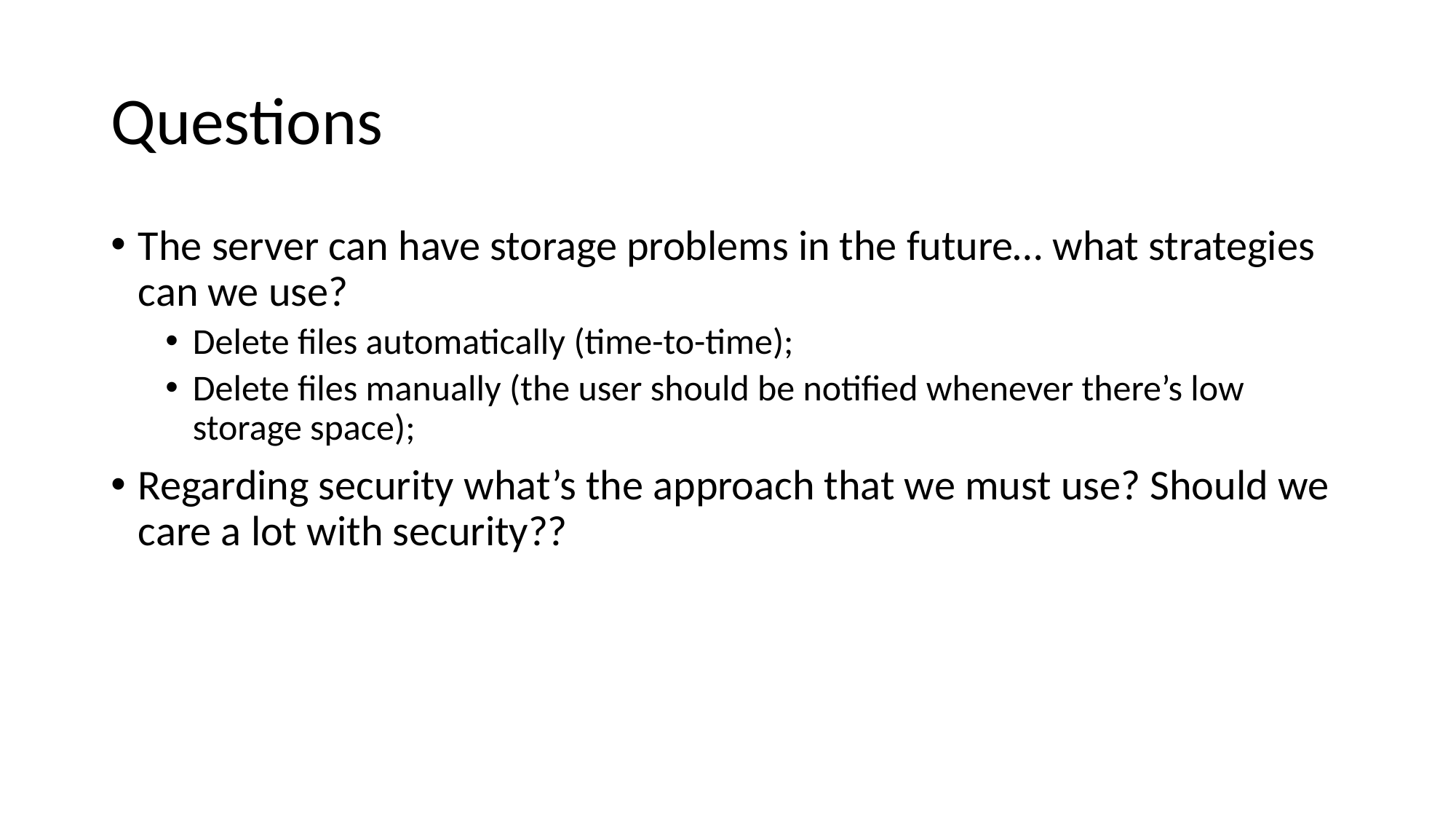

# Questions
The server can have storage problems in the future… what strategies can we use?
Delete files automatically (time-to-time);
Delete files manually (the user should be notified whenever there’s low storage space);
Regarding security what’s the approach that we must use? Should we care a lot with security??